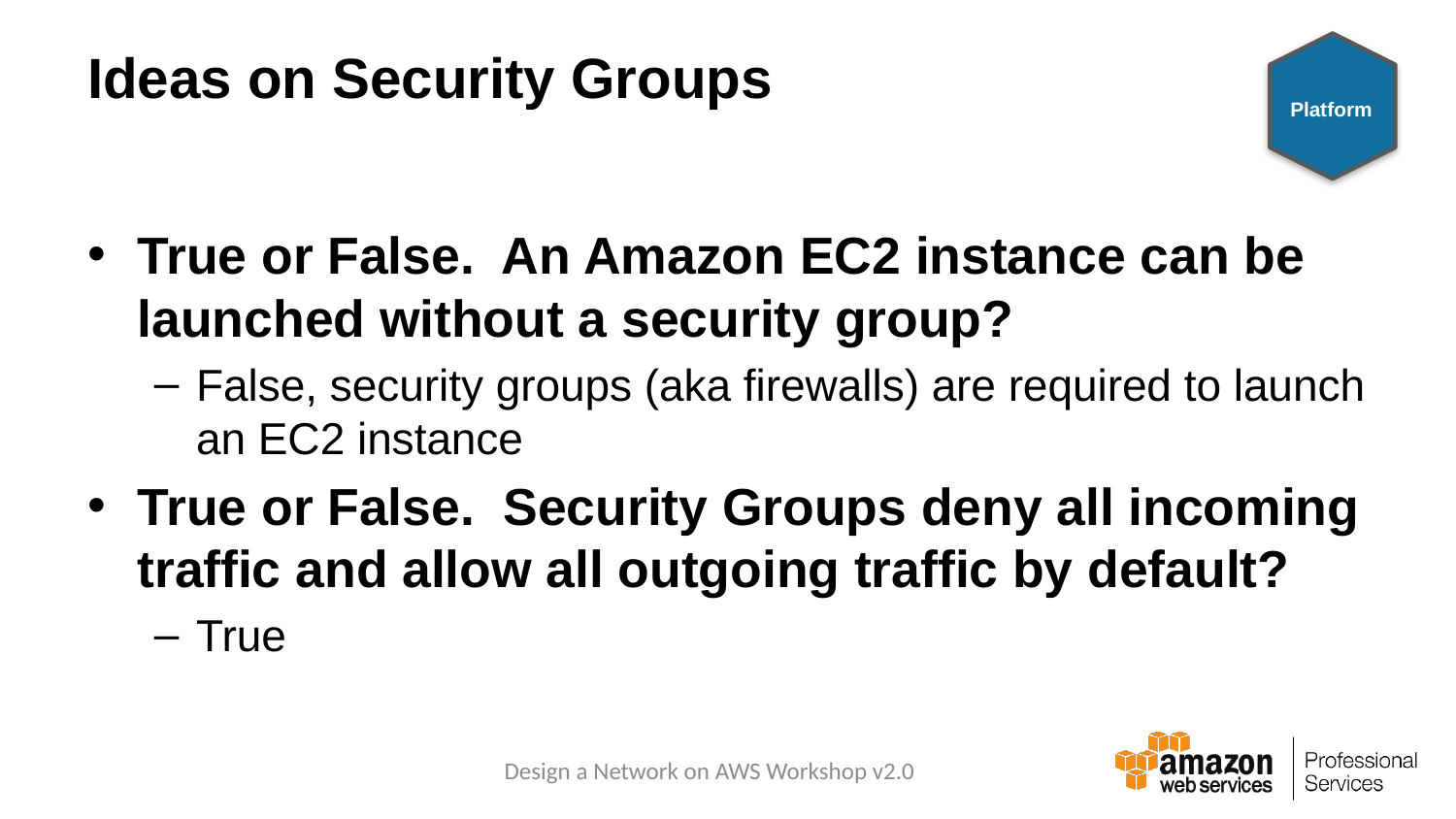

# Ideas on Security Groups

Platform

True or False.  An Amazon EC2 instance can be launched without a security group?
False, security groups (aka firewalls) are required to launch an EC2 instance
True or False.  Security Groups deny all incoming traffic and allow all outgoing traffic by default?
True

Design a Network on AWS Workshop v2.0